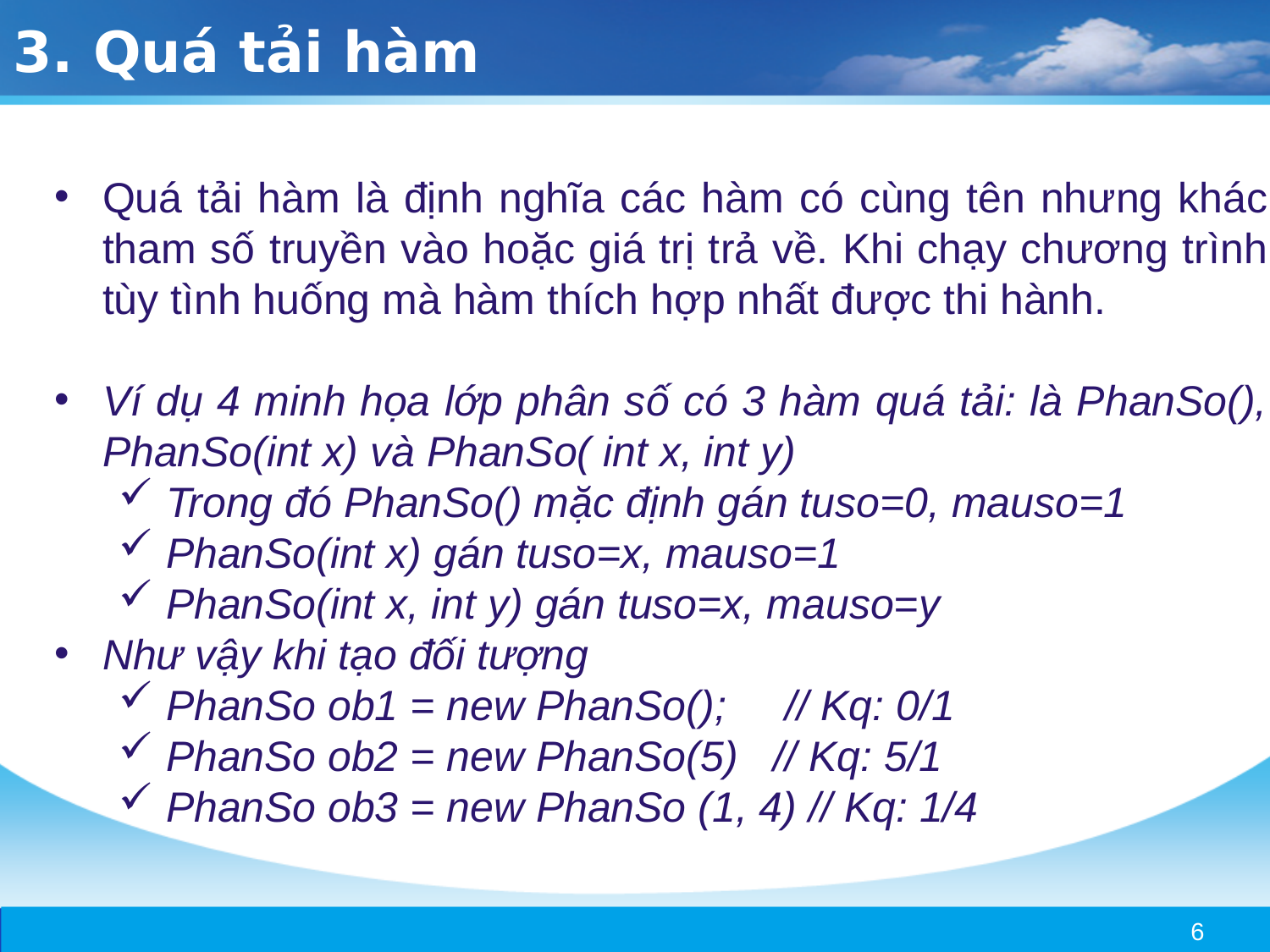

3. Quá tải hàm
Quá tải hàm là định nghĩa các hàm có cùng tên nhưng khác tham số truyền vào hoặc giá trị trả về. Khi chạy chương trình tùy tình huống mà hàm thích hợp nhất được thi hành.

Ví dụ 4 minh họa lớp phân số có 3 hàm quá tải: là PhanSo(), PhanSo(int x) và PhanSo( int x, int y)
Trong đó PhanSo() mặc định gán tuso=0, mauso=1
PhanSo(int x) gán tuso=x, mauso=1
PhanSo(int x, int y) gán tuso=x, mauso=y
Như vậy khi tạo đối tượng
PhanSo ob1 = new PhanSo();     // Kq: 0/1
PhanSo ob2 = new PhanSo(5)   // Kq: 5/1
PhanSo ob3 = new PhanSo (1, 4) // Kq: 1/4
6